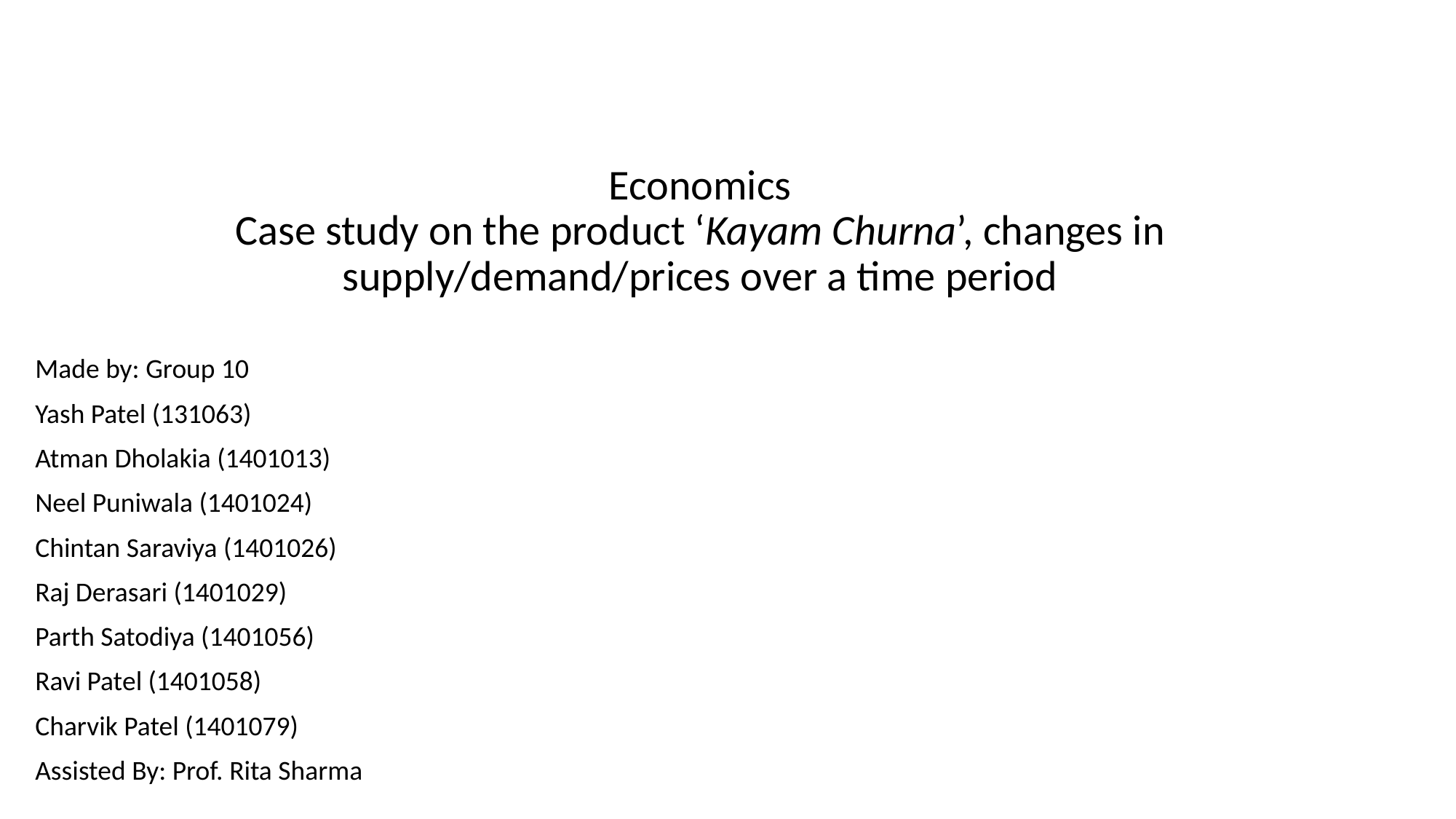

# Economics Case study on the product ‘Kayam Churna’, changes in supply/demand/prices over a time period
Made by: Group 10
Yash Patel (131063)
Atman Dholakia (1401013)
Neel Puniwala (1401024)
Chintan Saraviya (1401026)
Raj Derasari (1401029)
Parth Satodiya (1401056)
Ravi Patel (1401058)
Charvik Patel (1401079)
Assisted By: Prof. Rita Sharma